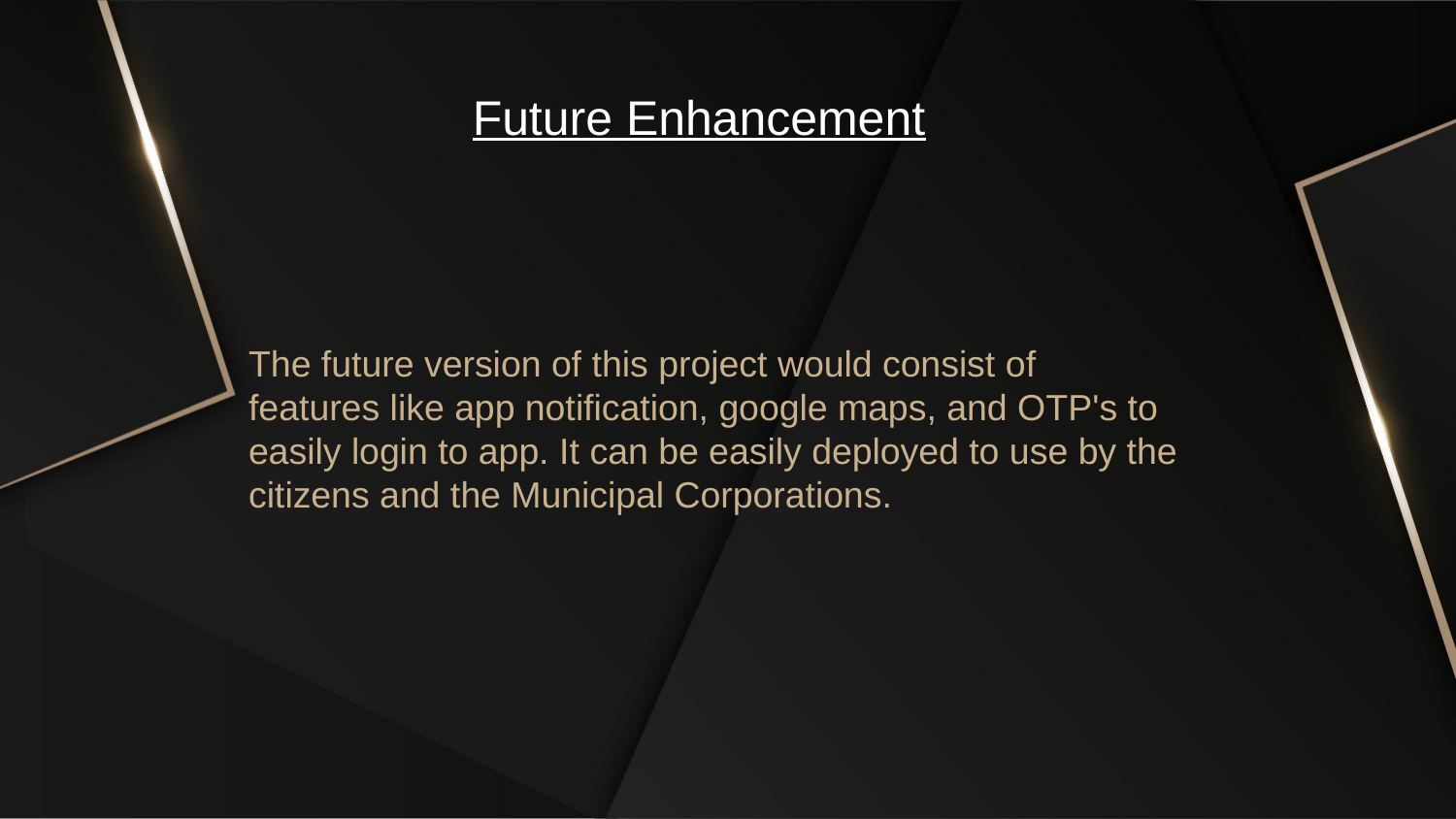

Future Enhancement
The future version of this project would consist of
features like app notification, google maps, and OTP's to easily login to app. It can be easily deployed to use by the citizens and the Municipal Corporations.